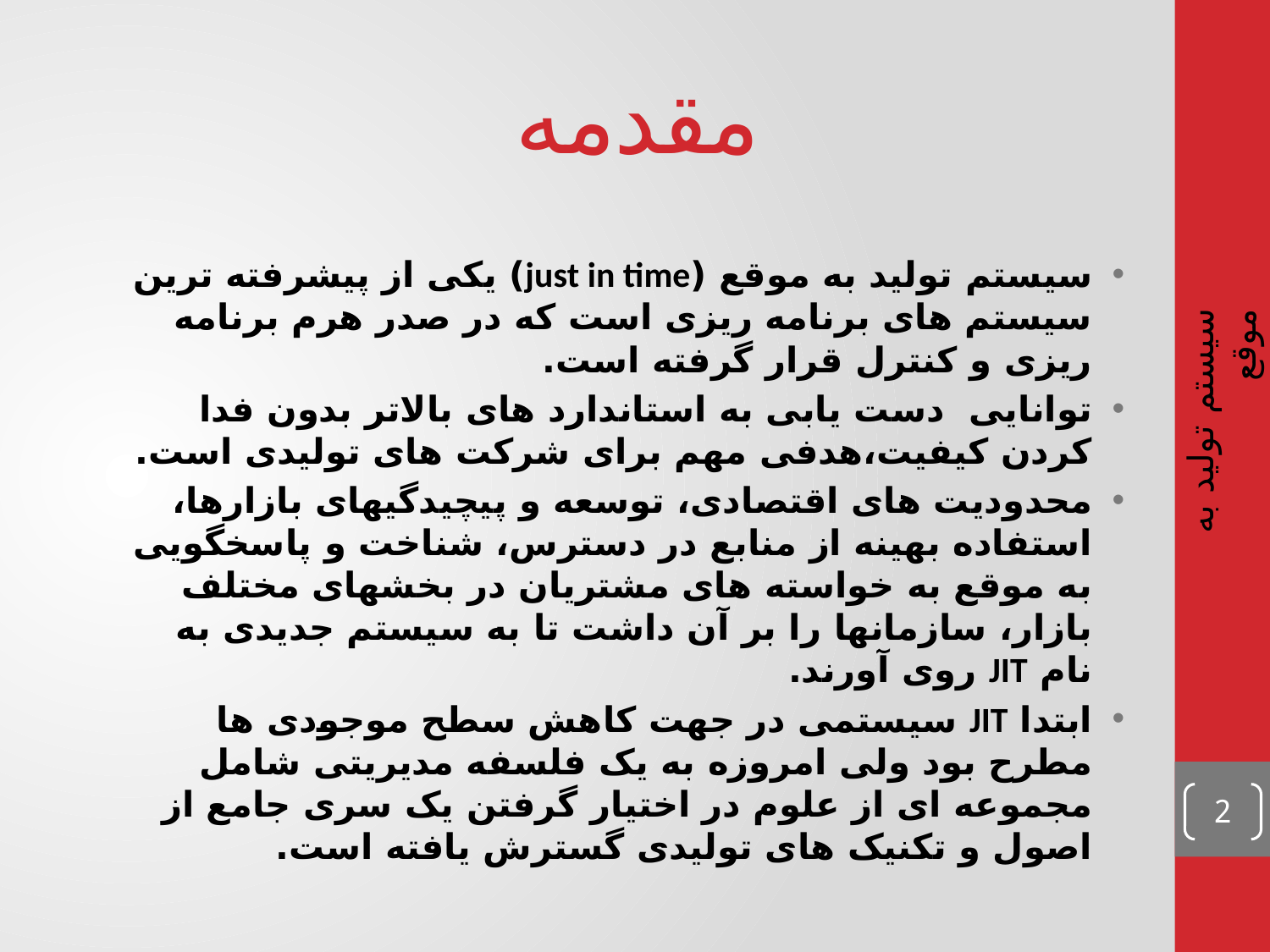

# مقدمه
سیستم تولید به موقع (just in time) یکی از پیشرفته ترین سیستم های برنامه ریزی است که در صدر هرم برنامه ریزی و کنترل قرار گرفته است.
توانایی  دست یابی به استاندارد های بالاتر بدون فدا کردن کیفیت،هدفی مهم برای شرکت های تولیدی است.
محدودیت های اقتصادی، توسعه و پیچیدگیهای بازارها، استفاده بهینه از منابع در دسترس، شناخت و پاسخگویی به موقع به خواسته های مشتریان در بخشهای مختلف بازار، سازمانها را بر آن داشت تا به سیستم جدیدی به نام JIT روی آورند.
ابتدا JIT سیستمی در جهت کاهش سطح موجودی ها مطرح بود ولی امروزه به یک فلسفه مدیریتی شامل مجموعه ای از علوم در اختیار گرفتن یک سری جامع از اصول و تکنیک های تولیدی گسترش یافته است.
سیستم تولید به موقع
2